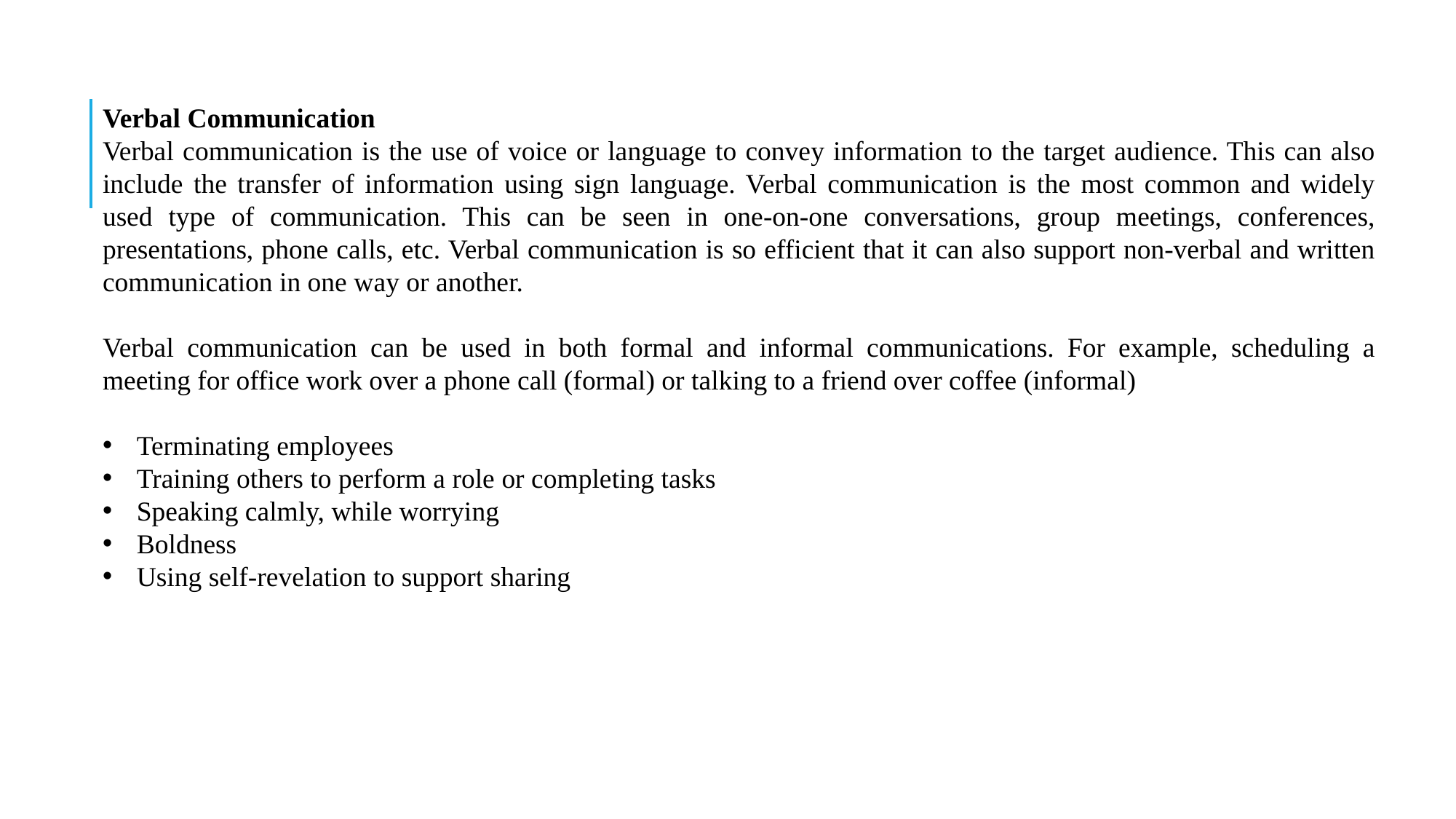

Verbal Communication
Verbal communication is the use of voice or language to convey information to the target audience. This can also include the transfer of information using sign language. Verbal communication is the most common and widely used type of communication. This can be seen in one-on-one conversations, group meetings, conferences, presentations, phone calls, etc. Verbal communication is so efficient that it can also support non-verbal and written communication in one way or another.
Verbal communication can be used in both formal and informal communications. For example, scheduling a meeting for office work over a phone call (formal) or talking to a friend over coffee (informal)

Terminating employees
Training others to perform a role or completing tasks
Speaking calmly, while worrying
Boldness
Using self-revelation to support sharing